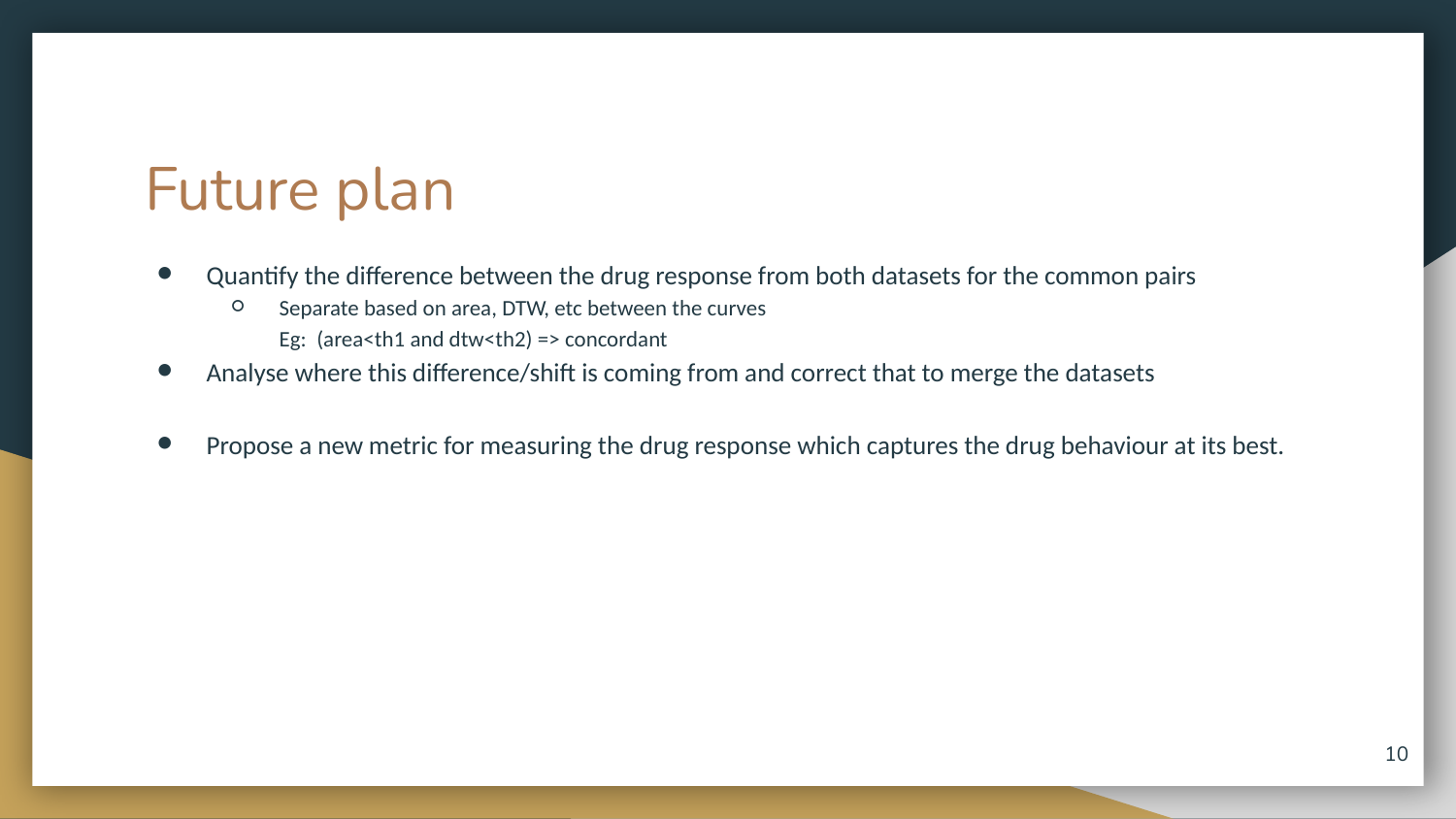

# Future plan
Quantify the difference between the drug response from both datasets for the common pairs
Separate based on area, DTW, etc between the curves
Eg:  (area<th1 and dtw<th2) => concordant
Analyse where this difference/shift is coming from and correct that to merge the datasets
Propose a new metric for measuring the drug response which captures the drug behaviour at its best.
10